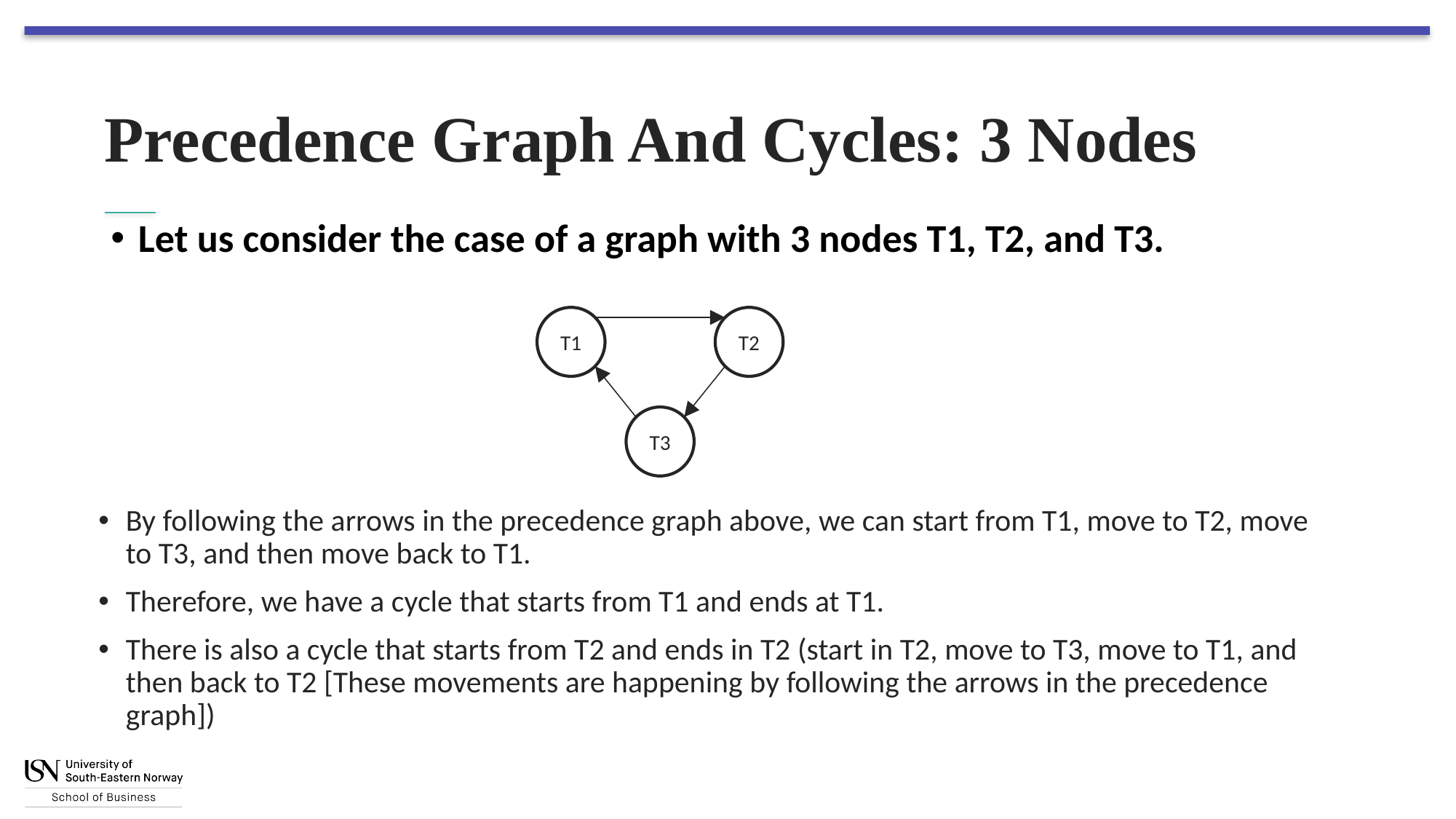

# Precedence Graph And Cycles: 3 Nodes
Let us consider the case of a graph with 3 nodes T1, T2, and T3.

T1
T2
T3
By following the arrows in the precedence graph above, we can start from T1, move to T2, move to T3, and then move back to T1.
Therefore, we have a cycle that starts from T1 and ends at T1.
There is also a cycle that starts from T2 and ends in T2 (start in T2, move to T3, move to T1, and then back to T2 [These movements are happening by following the arrows in the precedence graph])